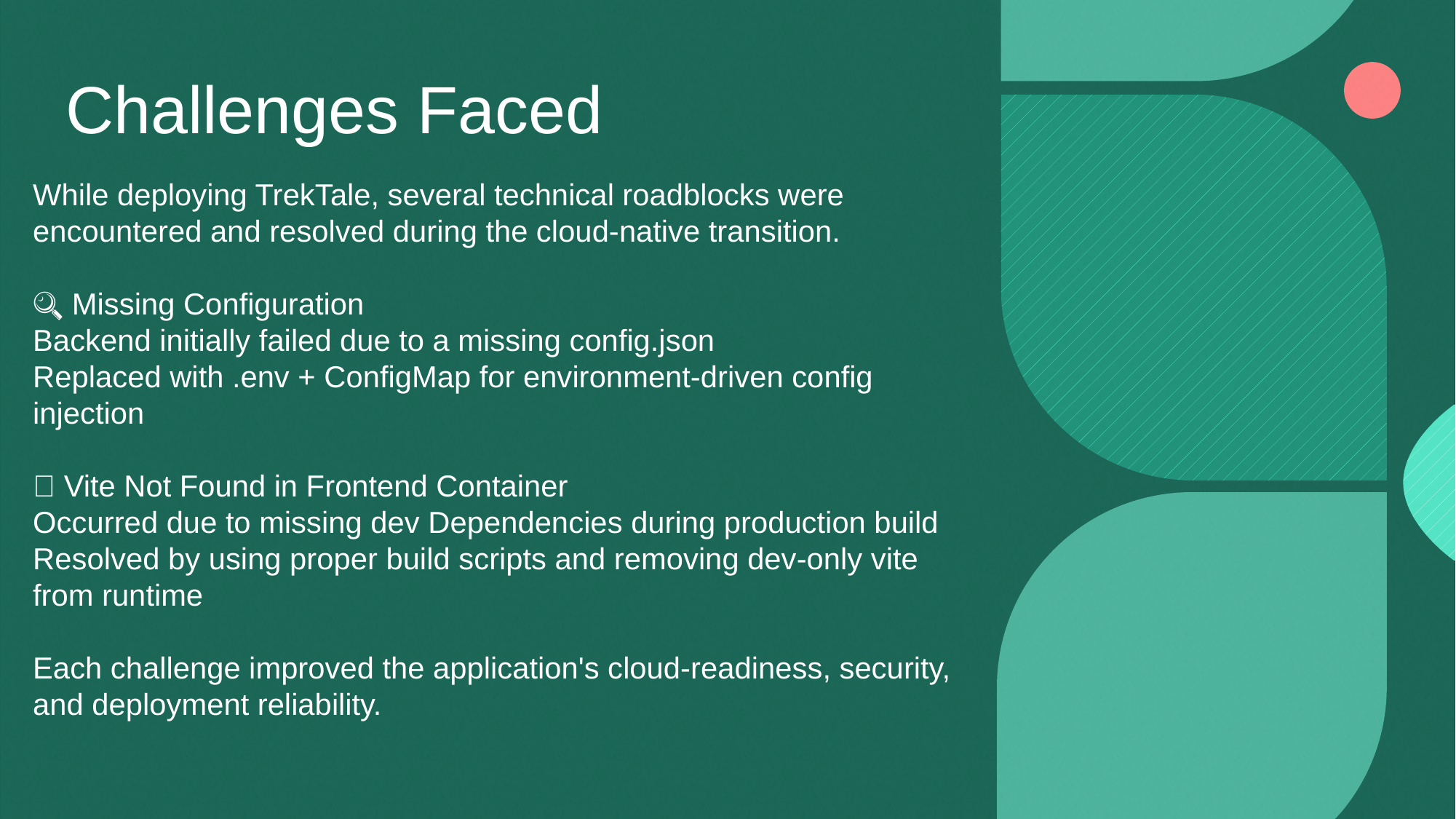

# Challenges Faced
While deploying TrekTale, several technical roadblocks were encountered and resolved during the cloud-native transition.

🔍 Missing Configuration
Backend initially failed due to a missing config.json
Replaced with .env + ConfigMap for environment-driven config injection

🧩 Vite Not Found in Frontend Container
Occurred due to missing dev Dependencies during production build
Resolved by using proper build scripts and removing dev-only vite from runtime

Each challenge improved the application's cloud-readiness, security, and deployment reliability.